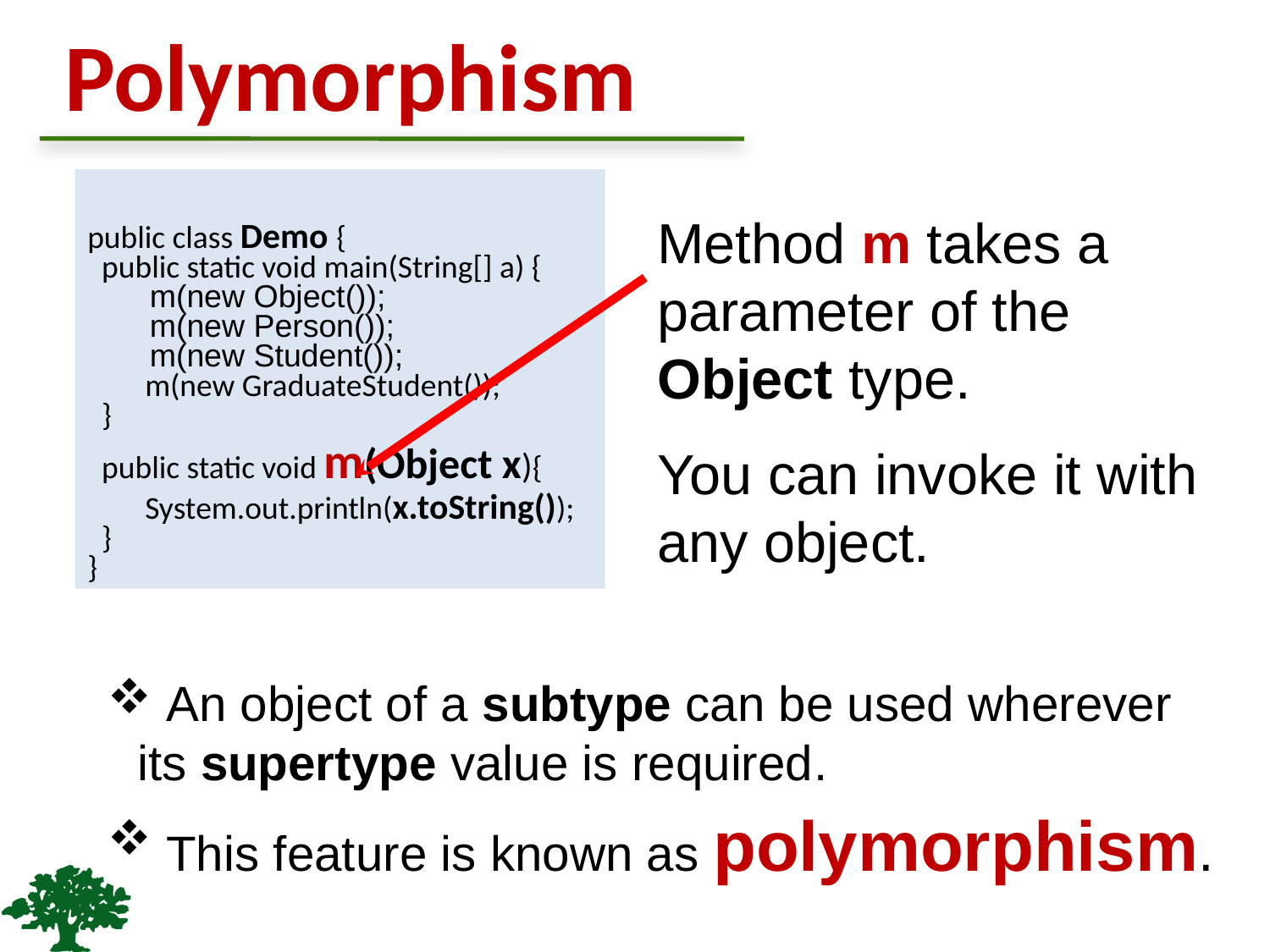

# Polymorphism

public class Demo {
  public static void main(String[] a) {
       m(new Object());
       m(new Person());
       m(new Student());
        m(new GraduateStudent());
  }
  public static void m(Object x){
        System.out.println(x.toString());
  }
}
Method m takes a parameter of the Object type.
You can invoke it with any object.

 An object of a subtype can be used wherever its supertype value is required.
 This feature is known as polymorphism.